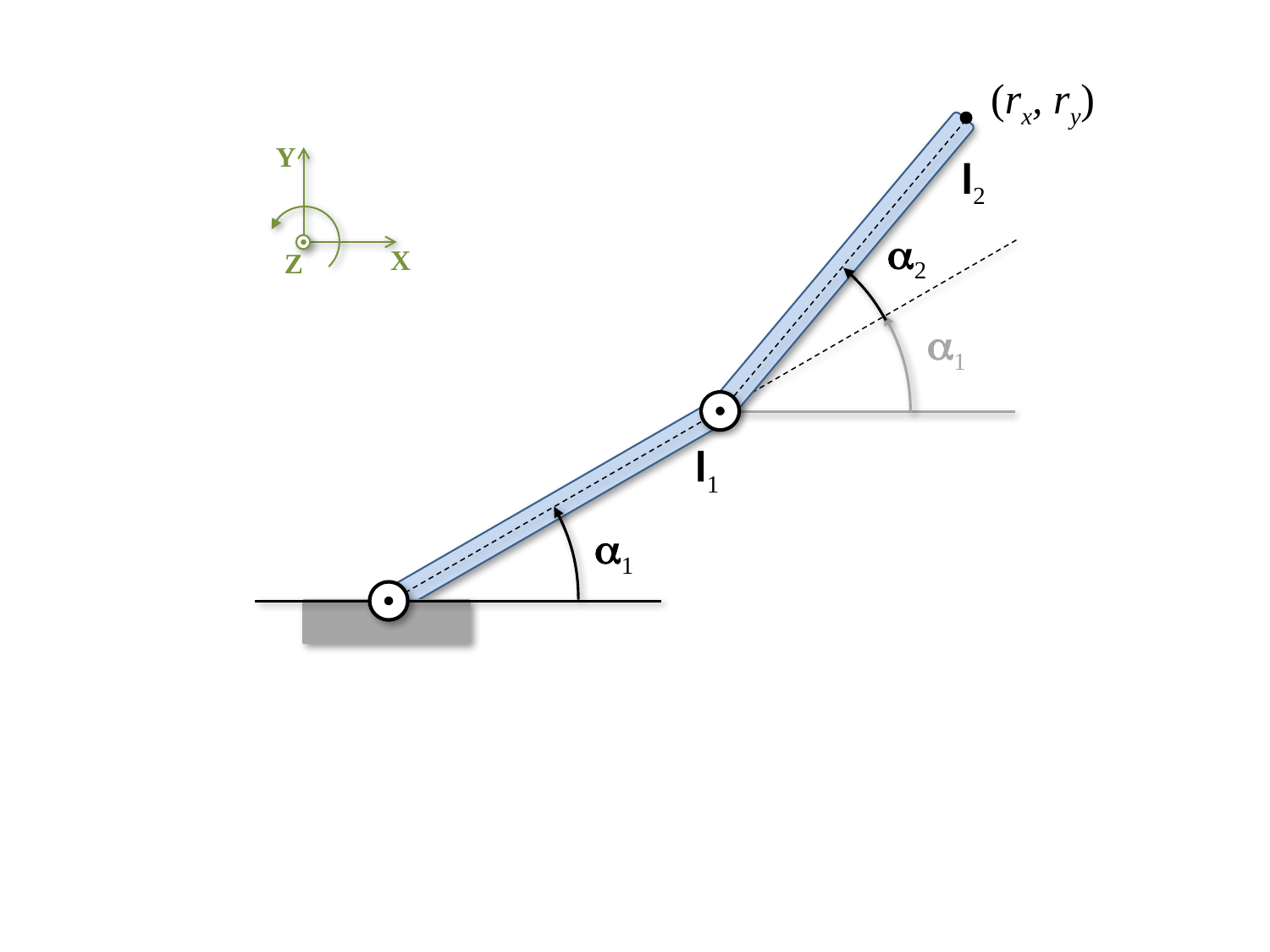

(rx, ry)

Y

X
Z

l2
α2

α1

l1
α1